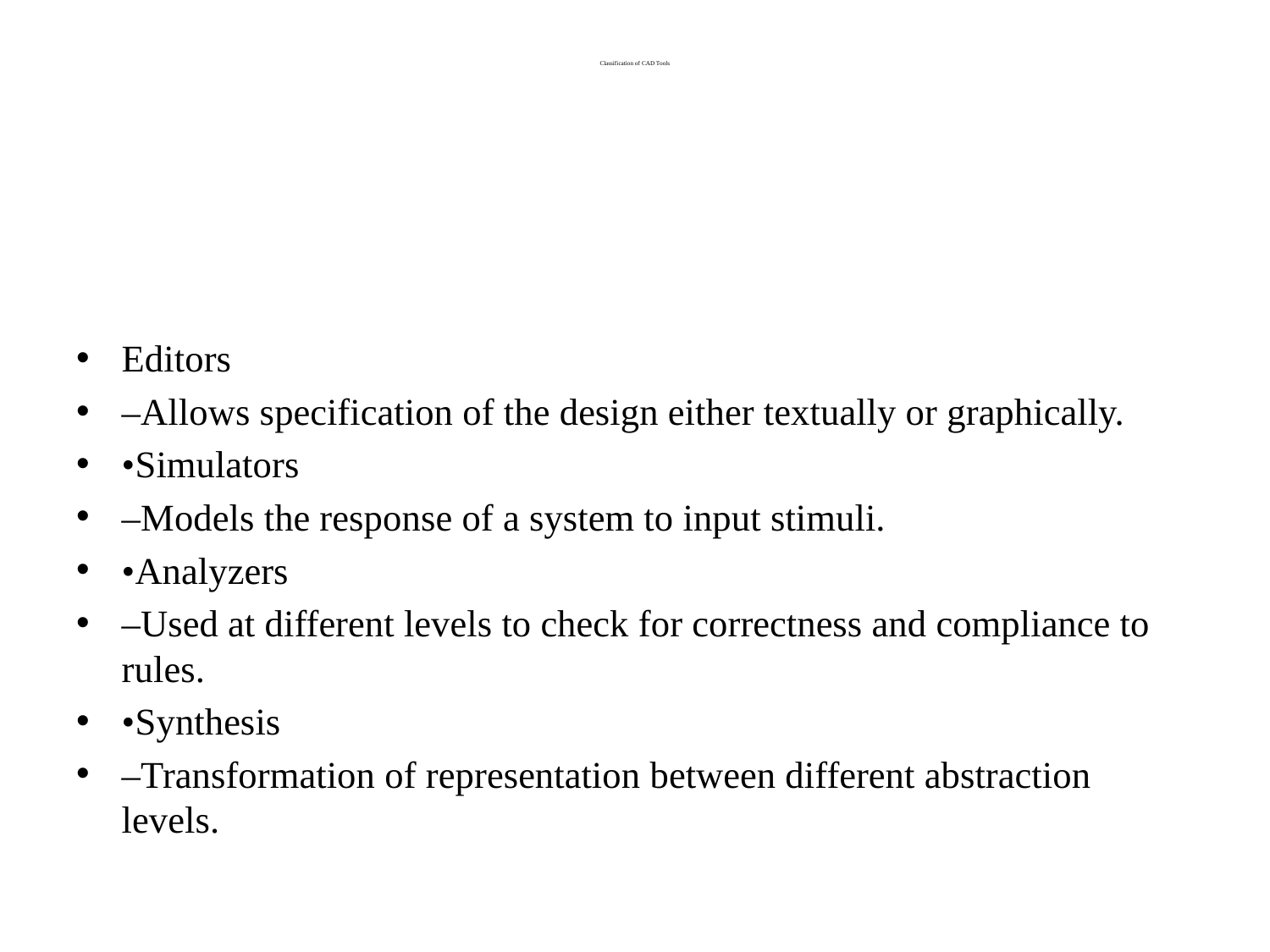

# Classification of CAD Tools

Editors
–Allows specification of the design either textually or graphically.
•Simulators
–Models the response of a system to input stimuli.
•Analyzers
–Used at different levels to check for correctness and compliance to rules.
•Synthesis
–Transformation of representation between different abstraction levels.